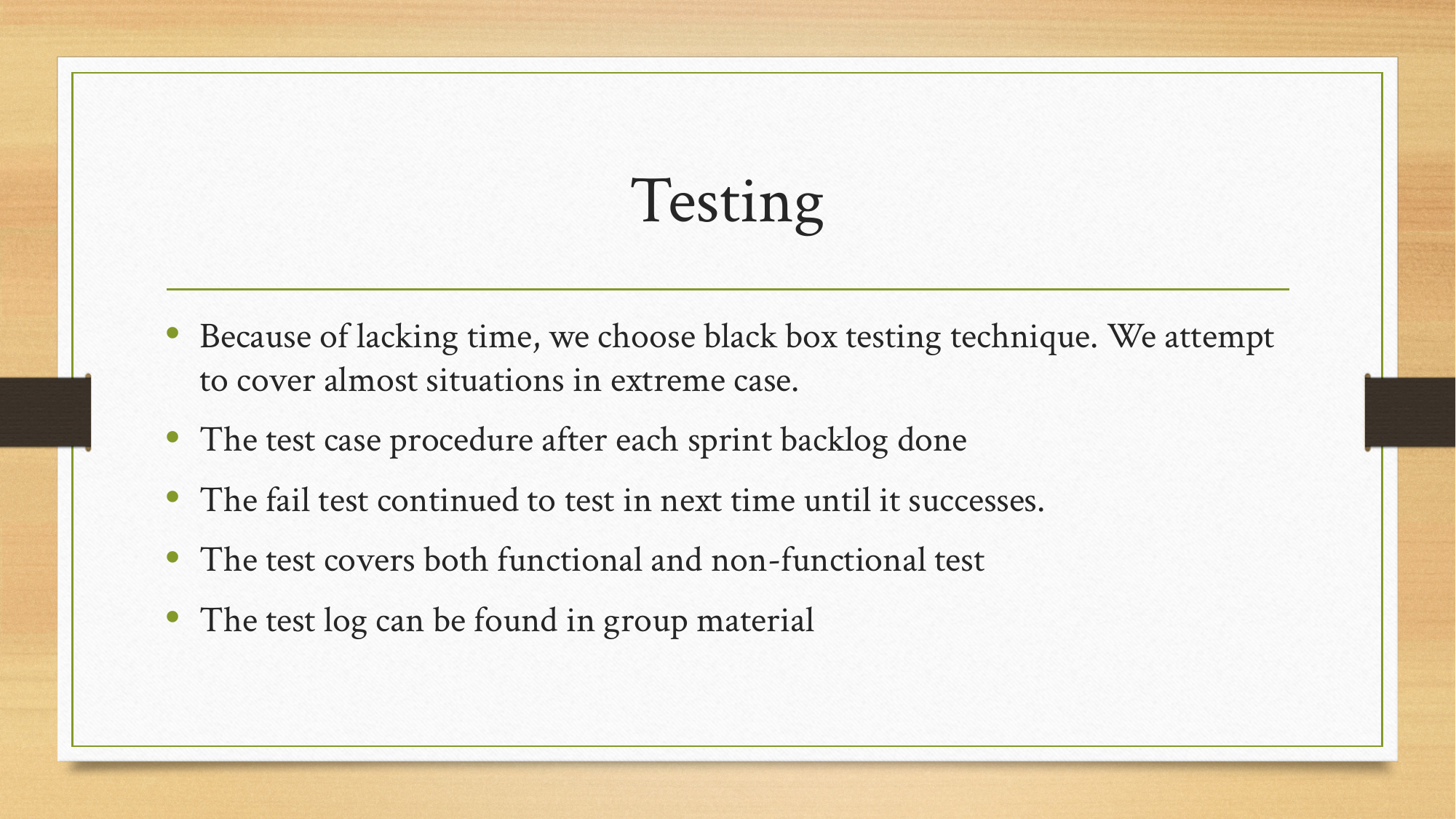

# Testing
Because of lacking time, we choose black box testing technique. We attempt to cover almost situations in extreme case.
The test case procedure after each sprint backlog done
The fail test continued to test in next time until it successes.
The test covers both functional and non-functional test
The test log can be found in group material